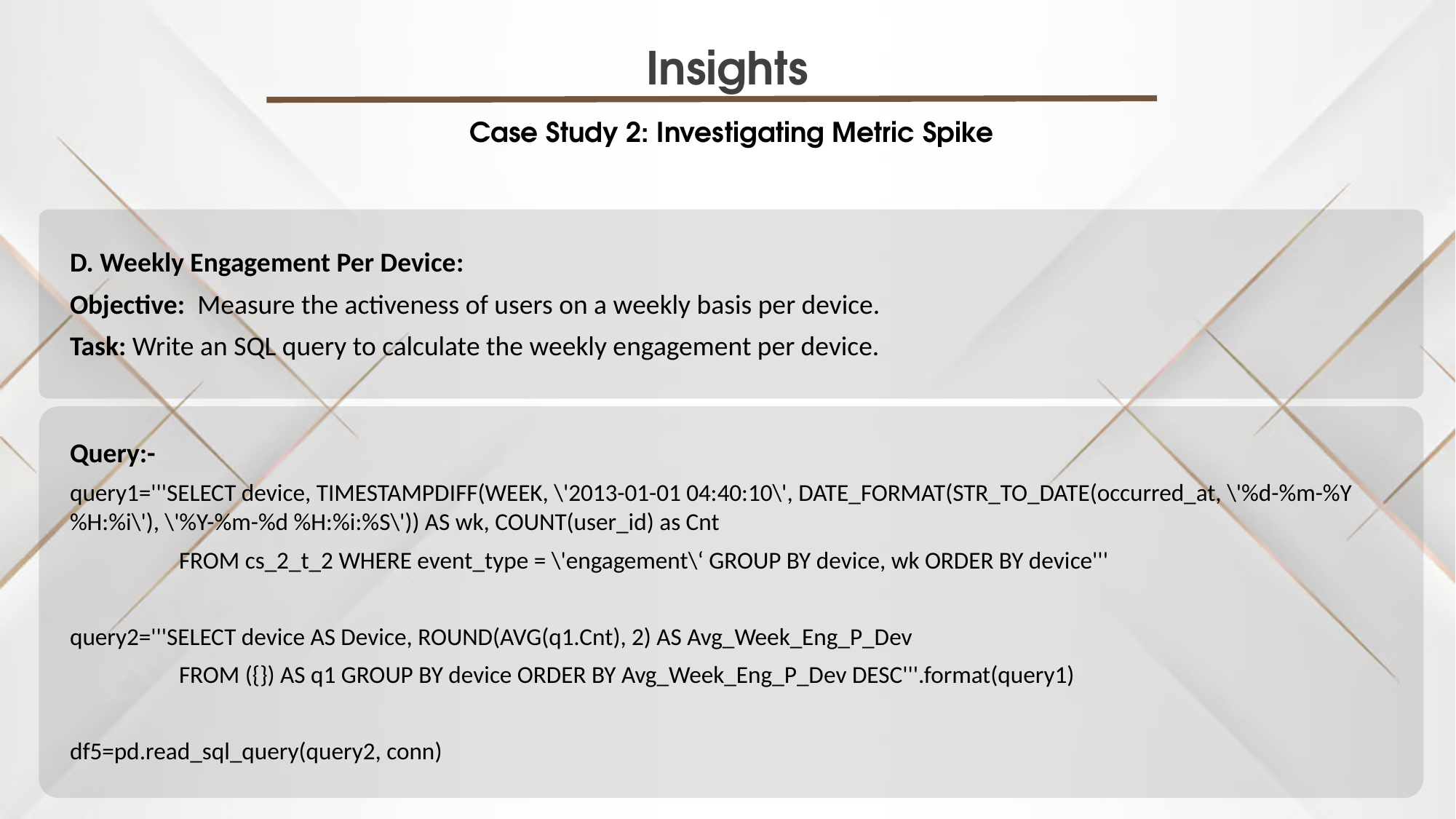

Insights
Case Study 2: Investigating Metric Spike

D. Weekly Engagement Per Device:
Objective:  Measure the activeness of users on a weekly basis per device.
Task: Write an SQL query to calculate the weekly engagement per device.

Query:-
query1='''SELECT device, TIMESTAMPDIFF(WEEK, \'2013-01-01 04:40:10\', DATE_FORMAT(STR_TO_DATE(occurred_at, \'%d-%m-%Y 	%H:%i\'), \'%Y-%m-%d %H:%i:%S\')) AS wk, COUNT(user_id) as Cnt
	FROM cs_2_t_2 WHERE event_type = \'engagement\‘ GROUP BY device, wk ORDER BY device'''

query2='''SELECT device AS Device, ROUND(AVG(q1.Cnt), 2) AS Avg_Week_Eng_P_Dev
	FROM ({}) AS q1 GROUP BY device ORDER BY Avg_Week_Eng_P_Dev DESC'''.format(query1)

df5=pd.read_sql_query(query2, conn)